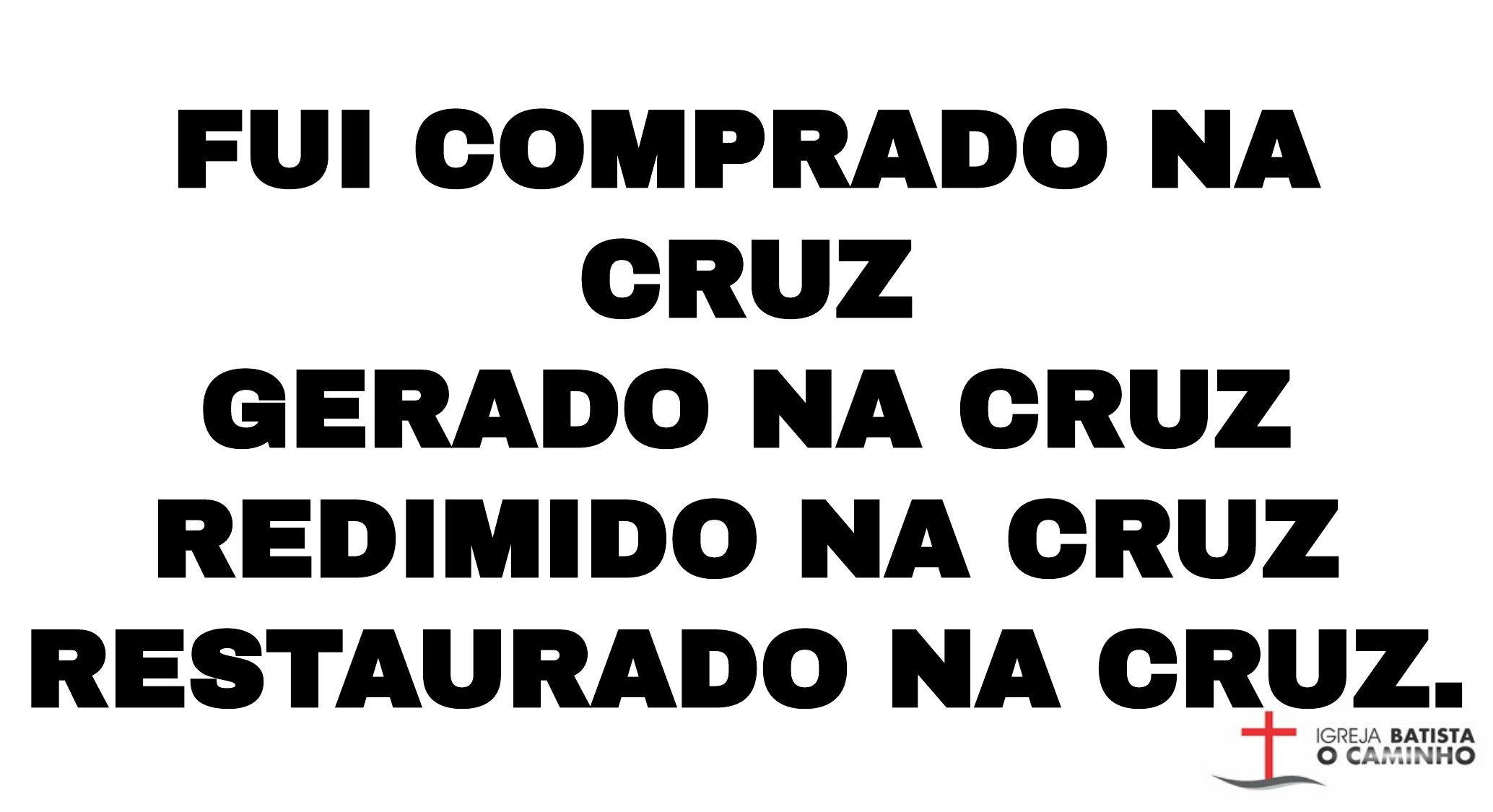

FUI COMPRADO NA CRUZ
GERADO NA CRUZ
REDIMIDO NA CRUZ
RESTAURADO NA CRUZ.